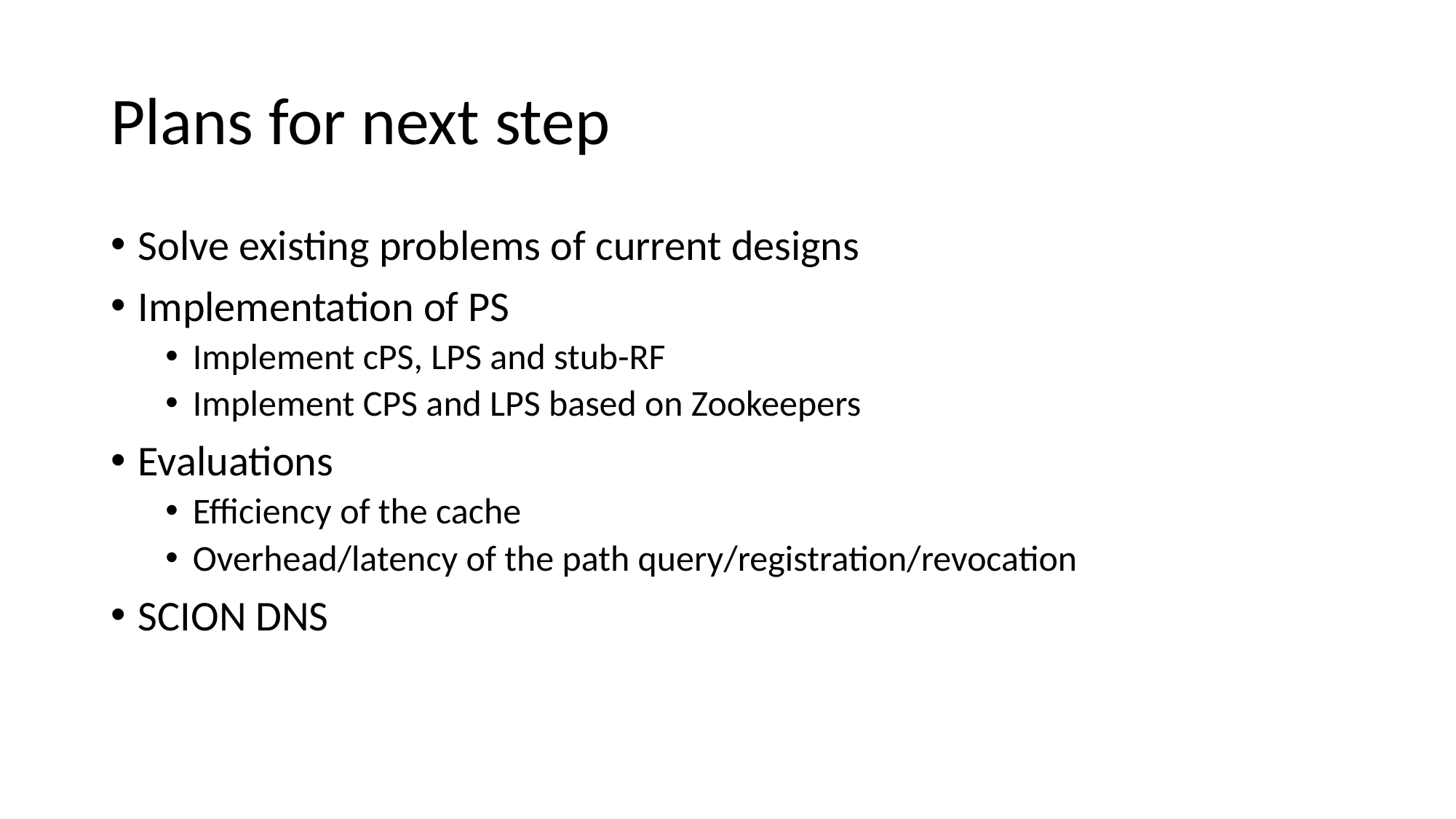

# Plans for next step
Solve existing problems of current designs
Implementation of PS
Implement cPS, LPS and stub-RF
Implement CPS and LPS based on Zookeepers
Evaluations
Efficiency of the cache
Overhead/latency of the path query/registration/revocation
SCION DNS